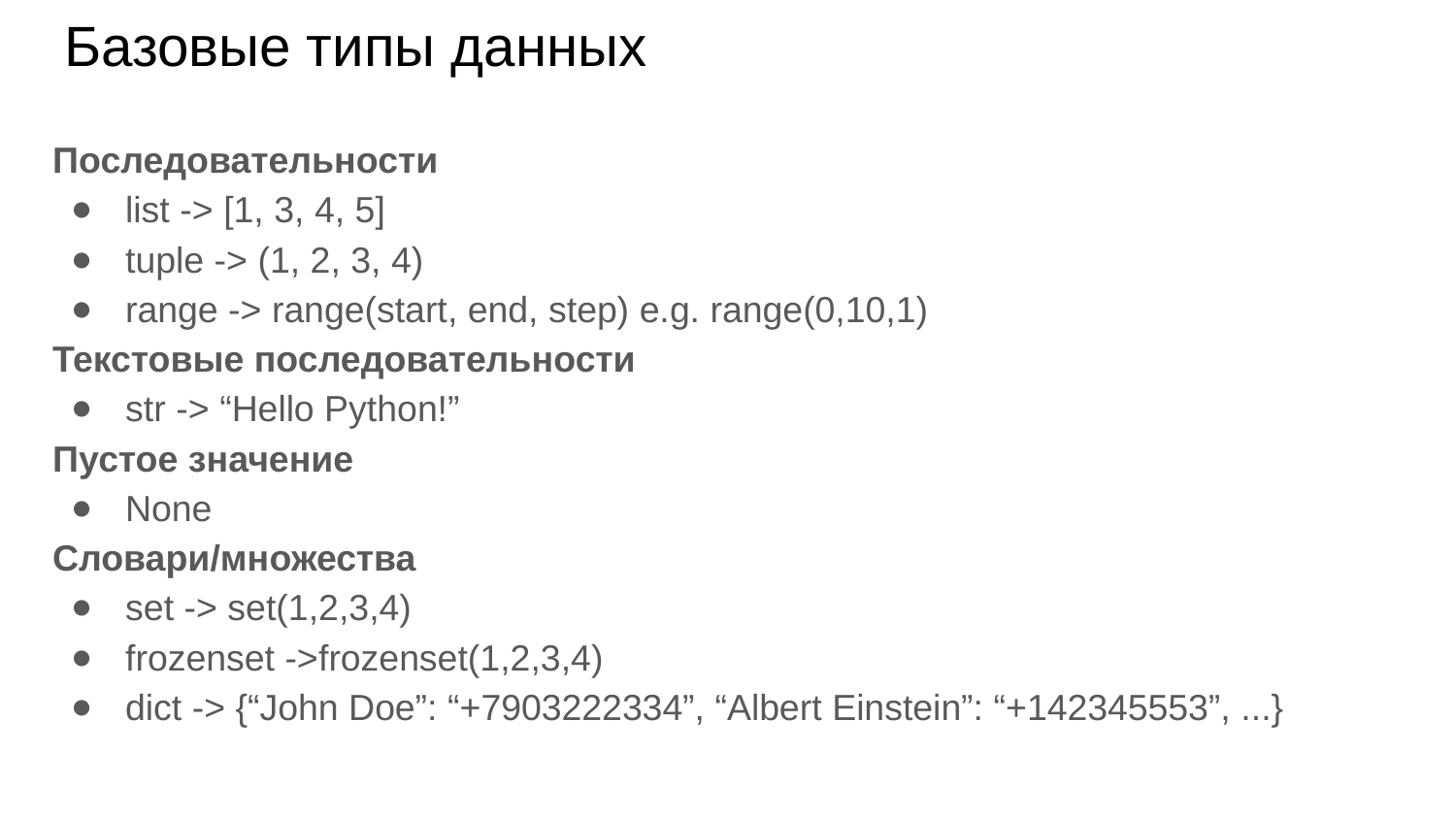

# Базовые типы данных
Последовательности
list -> [1, 3, 4, 5]
tuple -> (1, 2, 3, 4)
range -> range(start, end, step) e.g. range(0,10,1)
Текстовые последовательности
str -> “Hello Python!”
Пустое значение
None
Словари/множества
set -> set(1,2,3,4)
frozenset ->frozenset(1,2,3,4)
dict -> {“John Doe”: “+7903222334”, “Albert Einstein”: “+142345553”, ...}